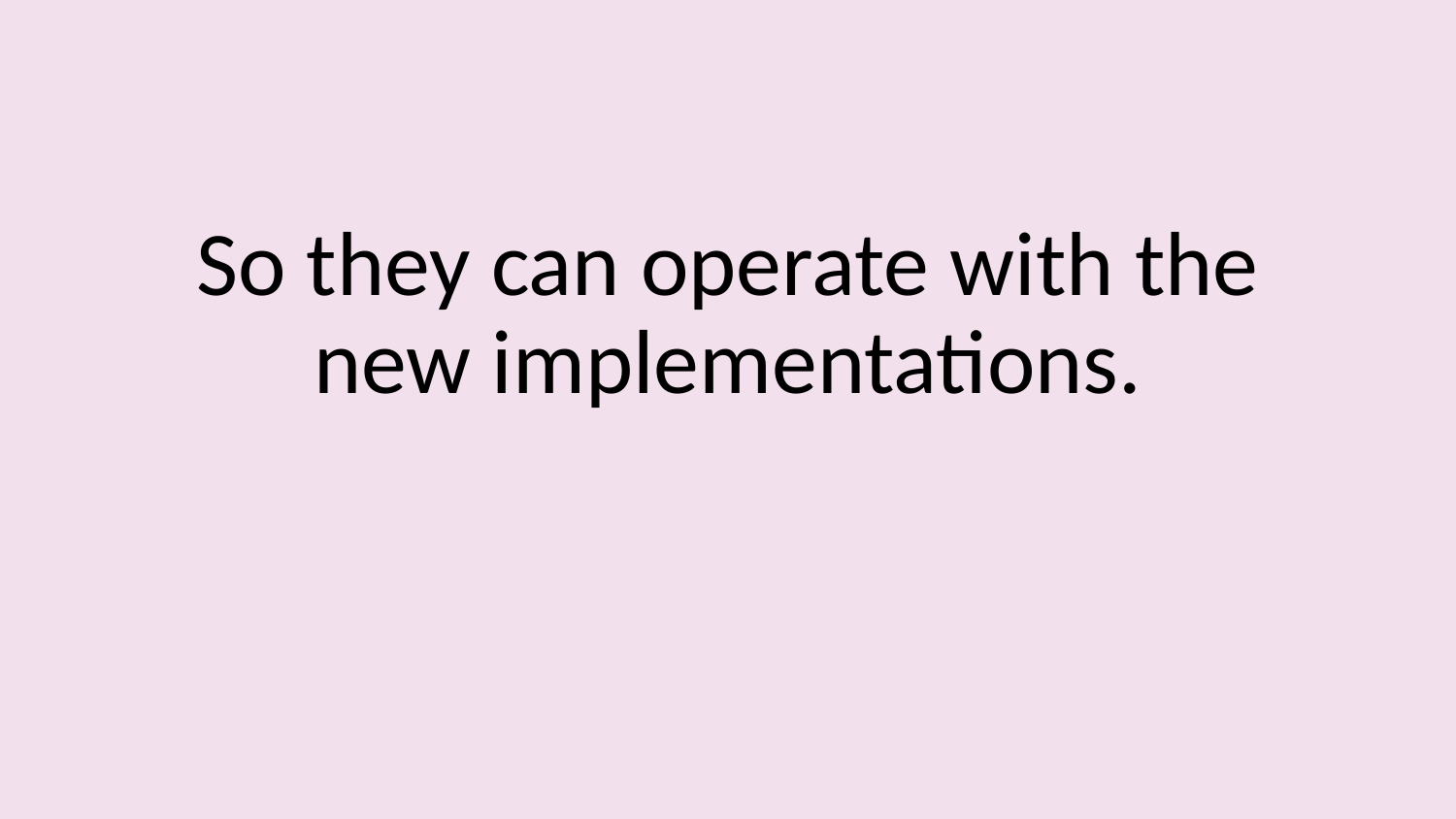

# So they can operate with the new implementations.